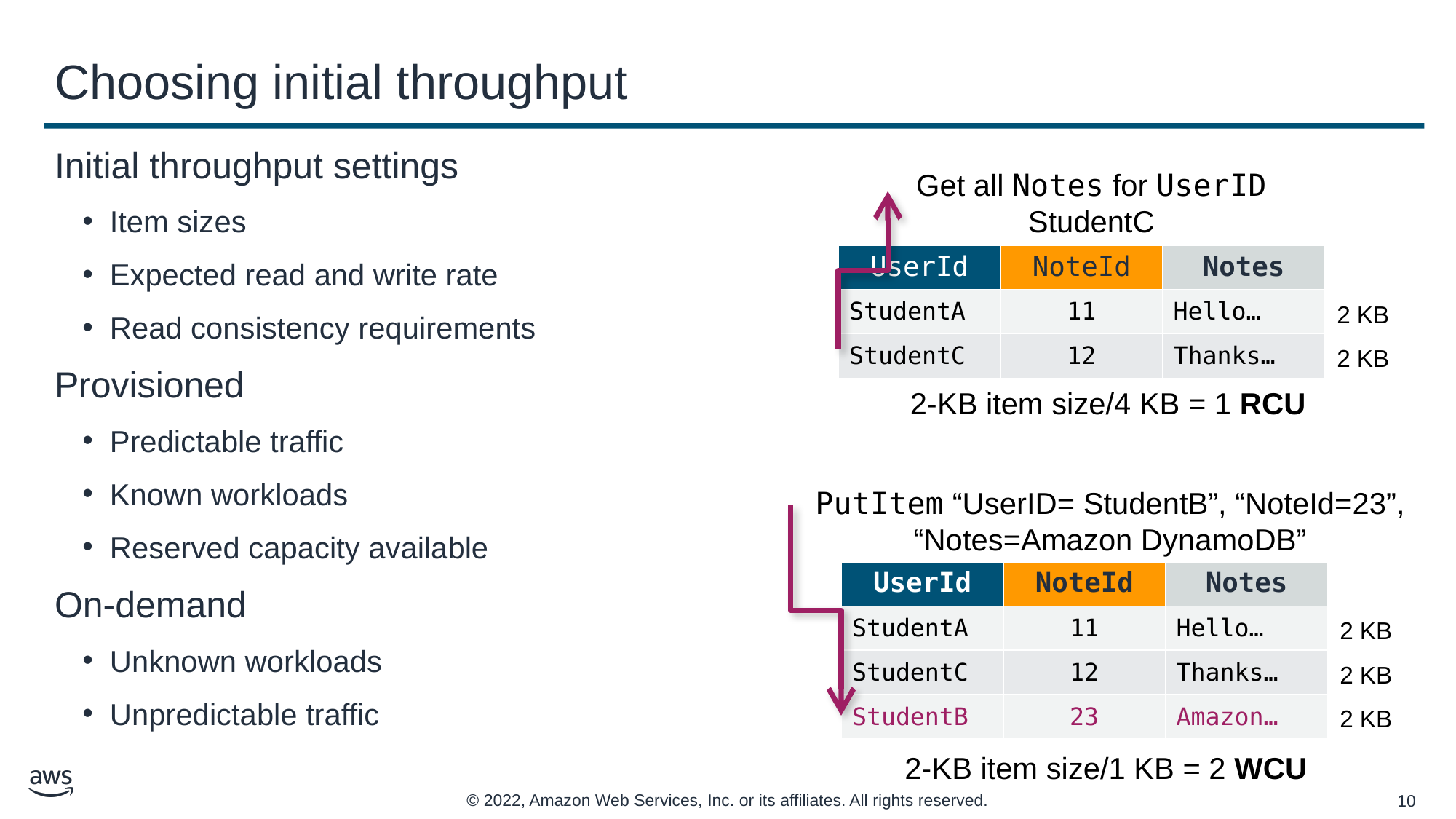

# Choosing initial throughput
Initial throughput settings
Item sizes
Expected read and write rate
Read consistency requirements
Provisioned
Predictable traffic
Known workloads
Reserved capacity available
On-demand
Unknown workloads
Unpredictable traffic
Get all Notes for UserID StudentC
2 KB
2 KB
2-KB item size/4 KB = 1 RCU
PutItem “UserID= StudentB”, “NoteId=23”, “Notes=Amazon DynamoDB”
2 KB
2 KB
2 KB
2-KB item size/1 KB = 2 WCU
| UserId | NoteId | Notes |
| --- | --- | --- |
| StudentA | 11 | Hello… |
| StudentC | 12 | Thanks… |
| UserId | NoteId | Notes |
| --- | --- | --- |
| StudentA | 11 | Hello… |
| StudentC | 12 | Thanks… |
| StudentB | 23 | Amazon… |
10